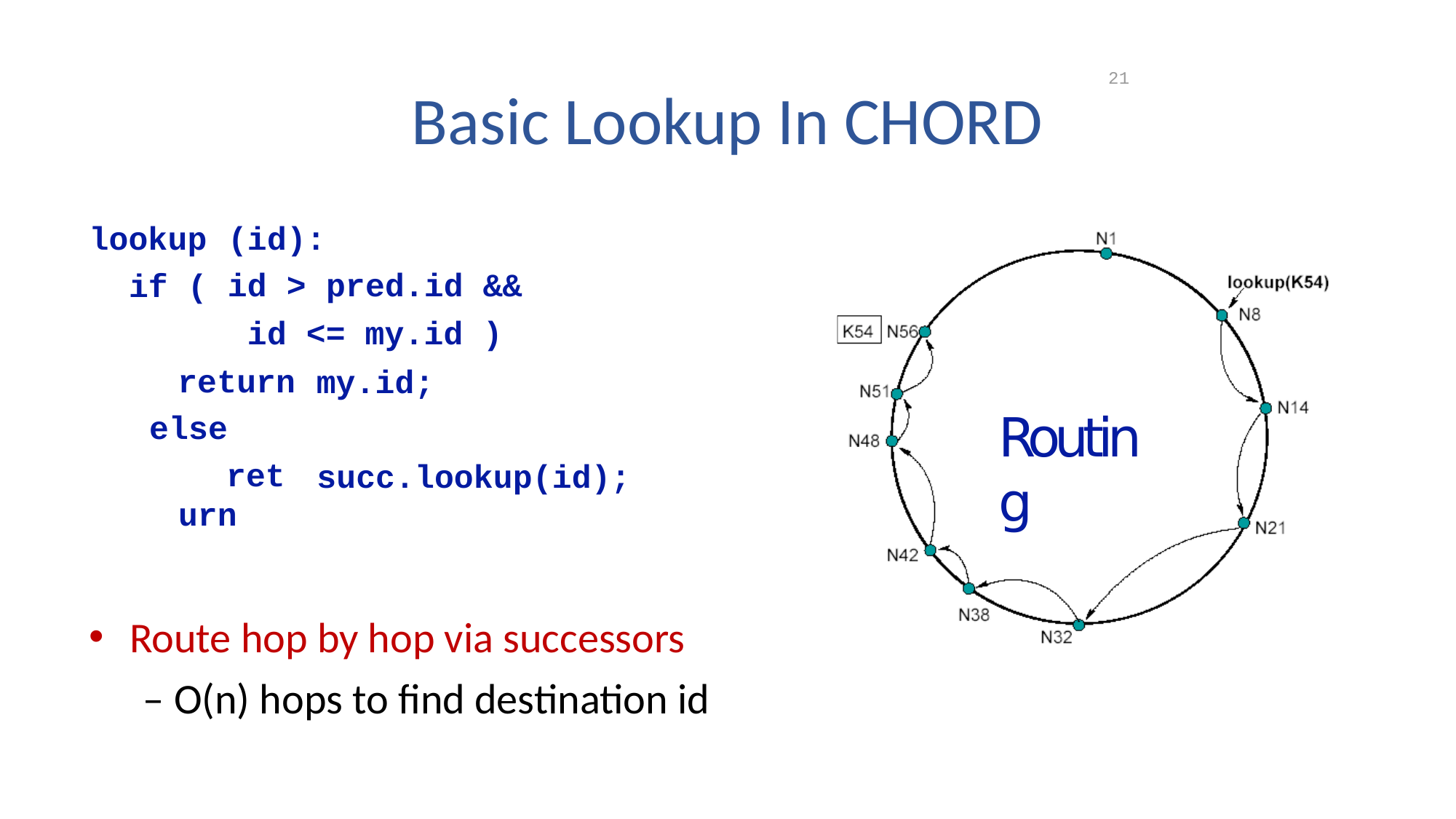

Basic Lookup In CHORD
21
lookup
if (
(id):

id > pred.id &&  id <= my.id )
return  else
return
my.id;
Routing
succ.lookup(id);
Route hop by hop via successors
– O(n) hops to ﬁnd destination id